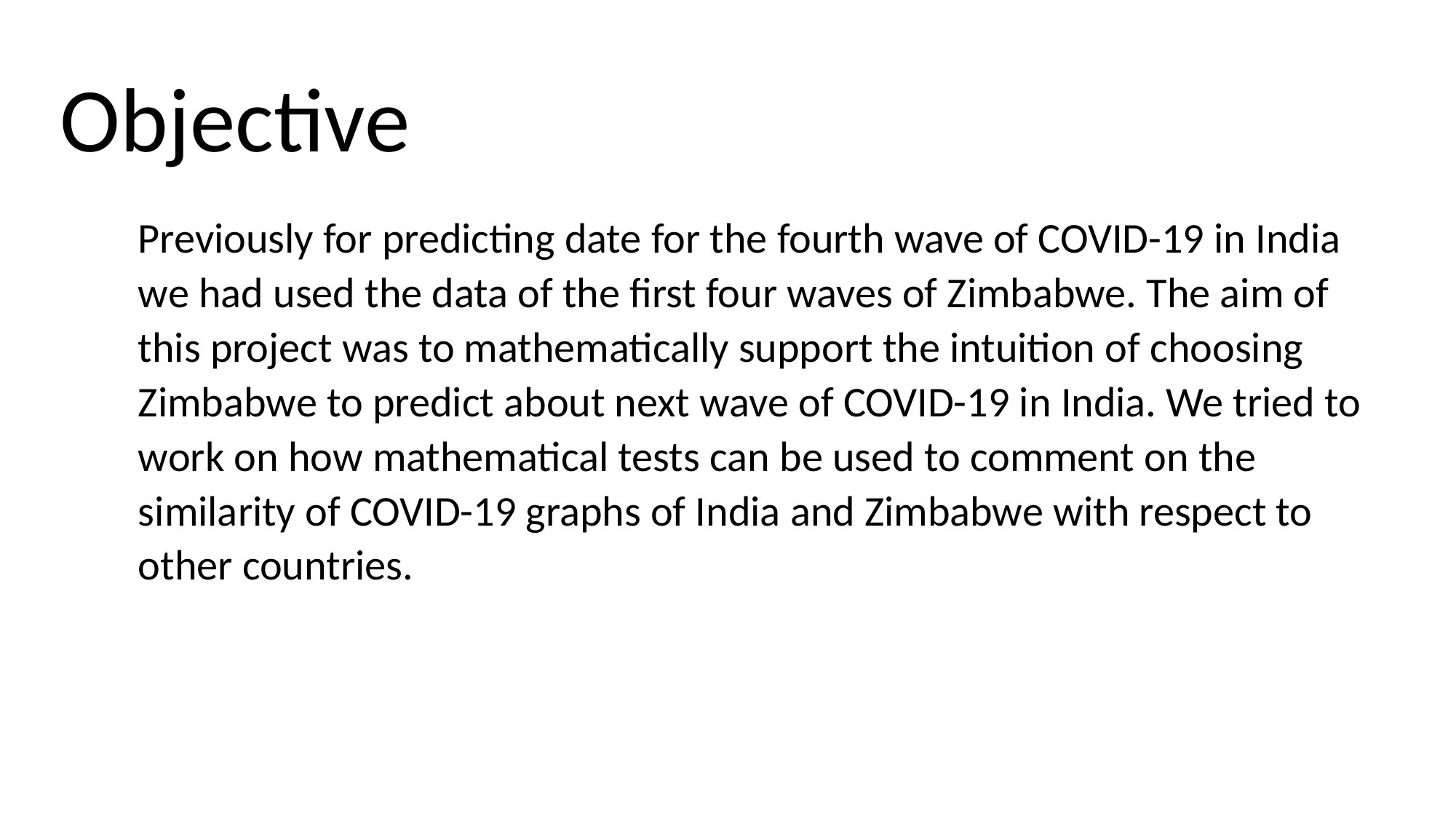

# Objective
Previously for predicting date for the fourth wave of COVID-19 in India we had used the data of the first four waves of Zimbabwe. The aim of this project was to mathematically support the intuition of choosing Zimbabwe to predict about next wave of COVID-19 in India. We tried to work on how mathematical tests can be used to comment on the similarity of COVID-19 graphs of India and Zimbabwe with respect to other countries.